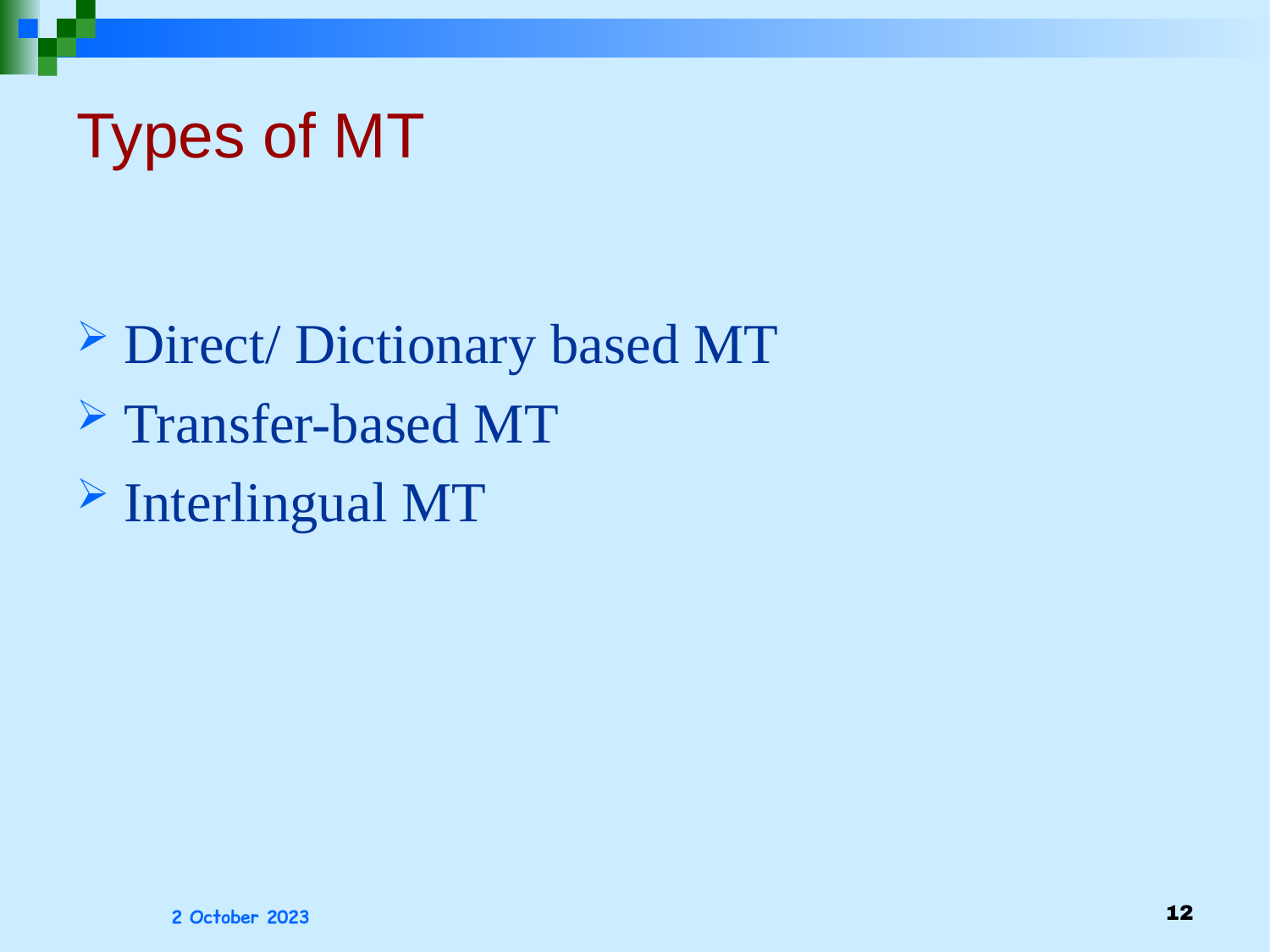

# Types of MT

Direct/ Dictionary based MT
Transfer-based MT
Interlingual MT
2 October 2023
12